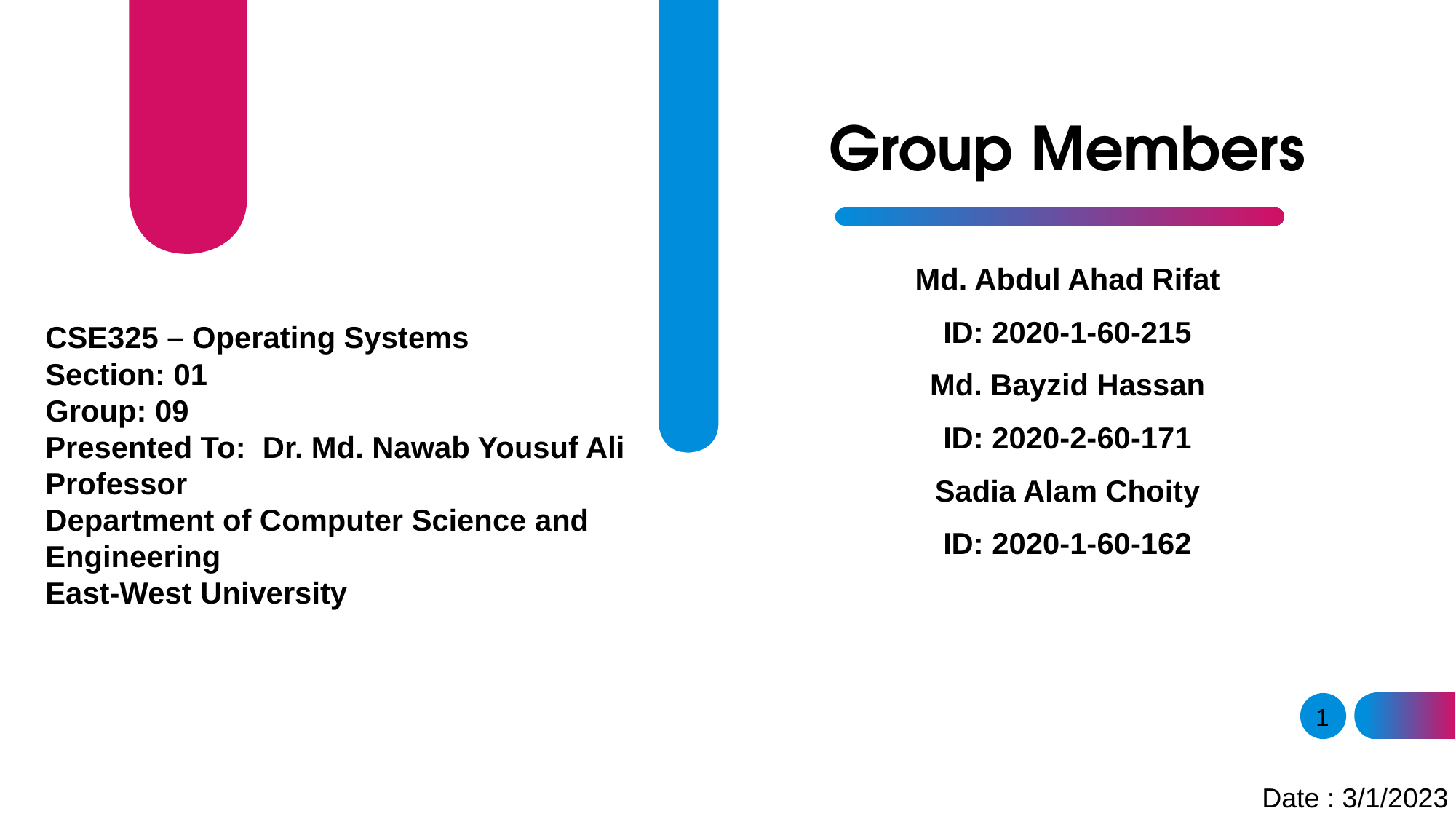

# Group Members
Md. Abdul Ahad Rifat
ID: 2020-1-60-215
Md. Bayzid Hassan
ID: 2020-2-60-171
Sadia Alam Choity
ID: 2020-1-60-162

CSE325 – Operating Systems
Section: 01
Group: 09
Presented To:  Dr. Md. Nawab Yousuf Ali
Professor
Department of Computer Science and Engineering
East-West University

1
Date : 3/1/2023